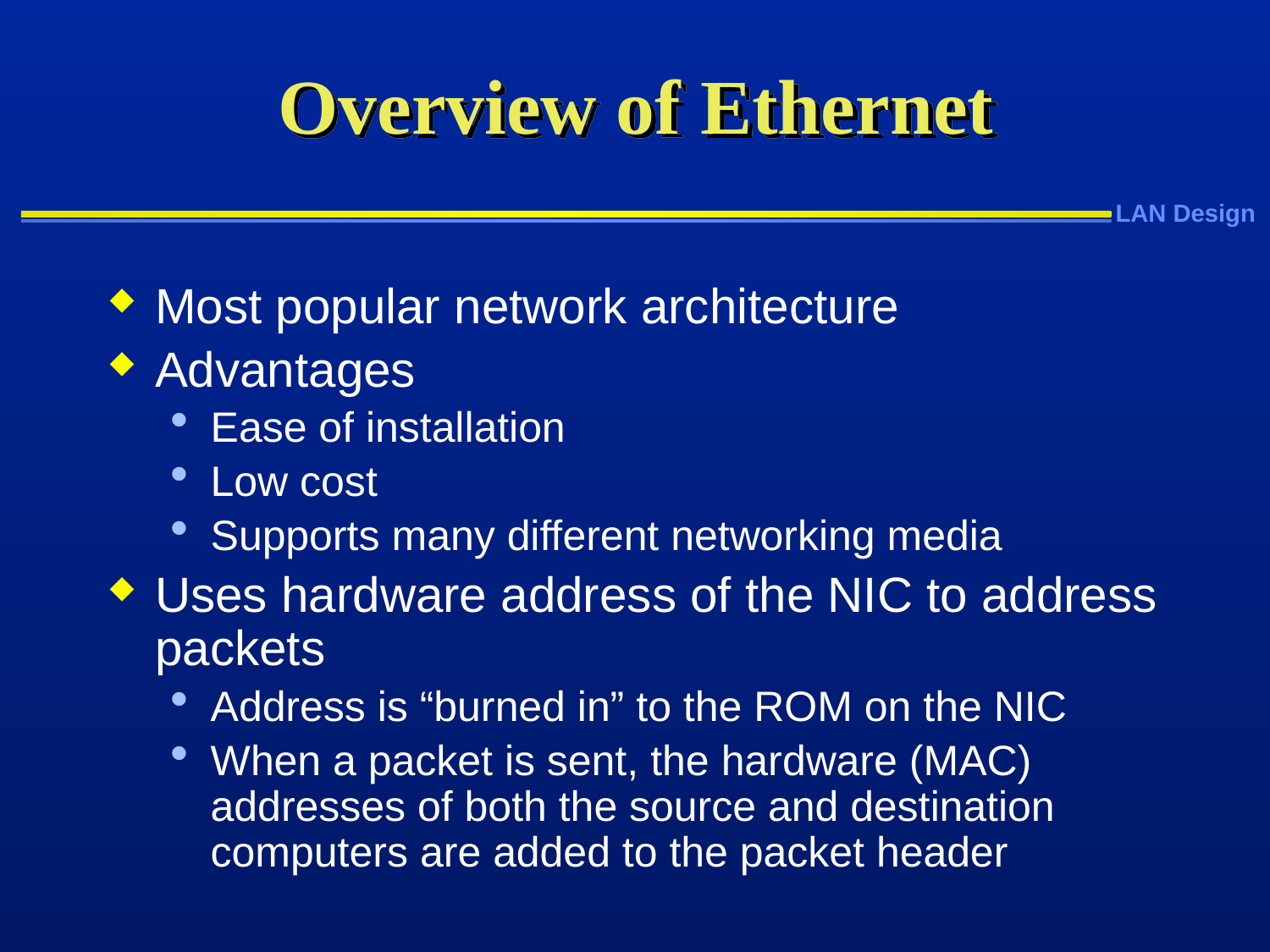

# Overview of Ethernet
Most popular network architecture
Advantages
Ease of installation
Low cost
Supports many different networking media
Uses hardware address of the NIC to address packets
Address is “burned in” to the ROM on the NIC
When a packet is sent, the hardware (MAC) addresses of both the source and destination computers are added to the packet header